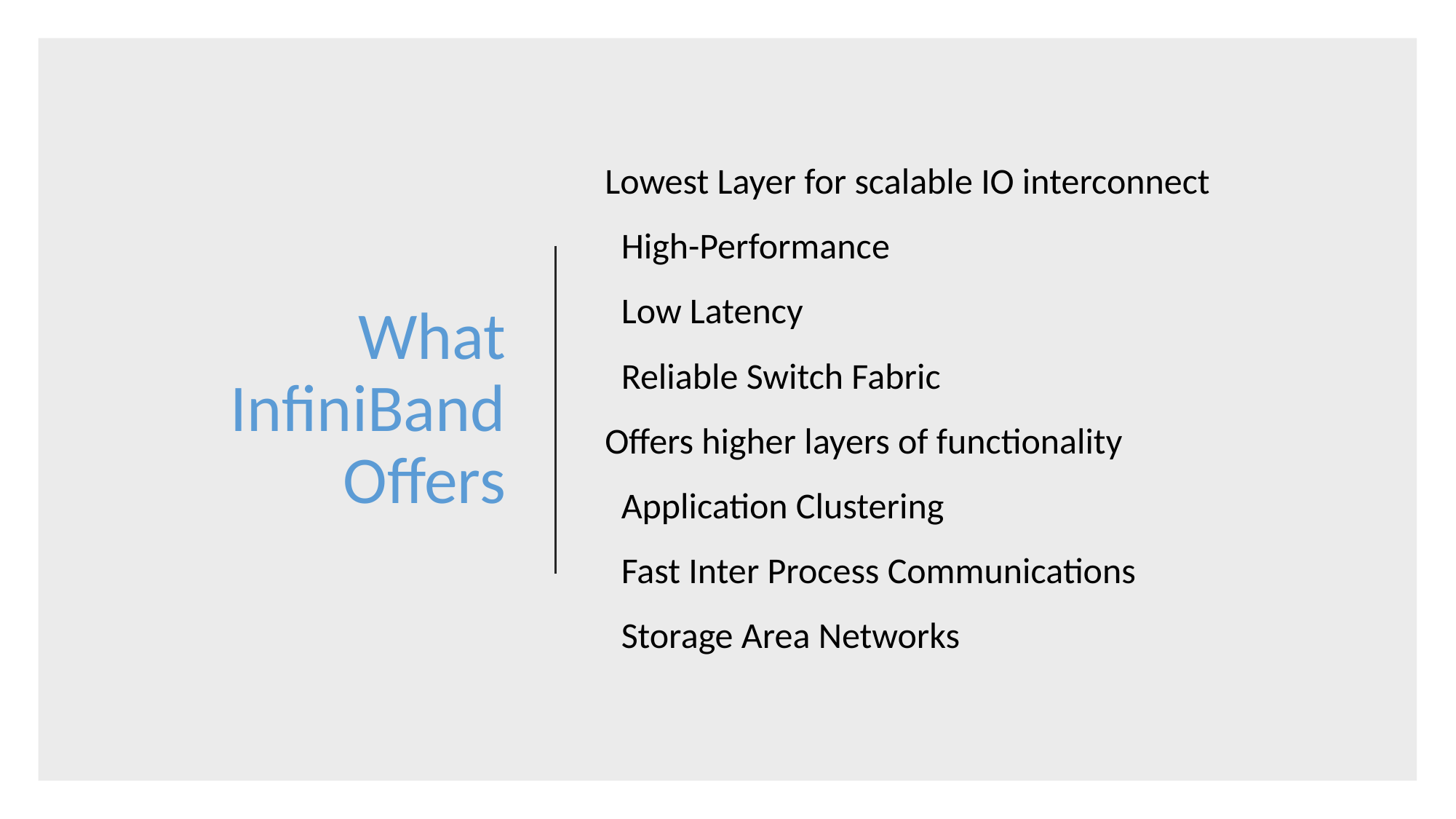

# What InfiniBand Offers
Lowest Layer for scalable IO interconnect
  High-Performance
  Low Latency
  Reliable Switch Fabric
Offers higher layers of functionality
  Application Clustering
  Fast Inter Process Communications
  Storage Area Networks